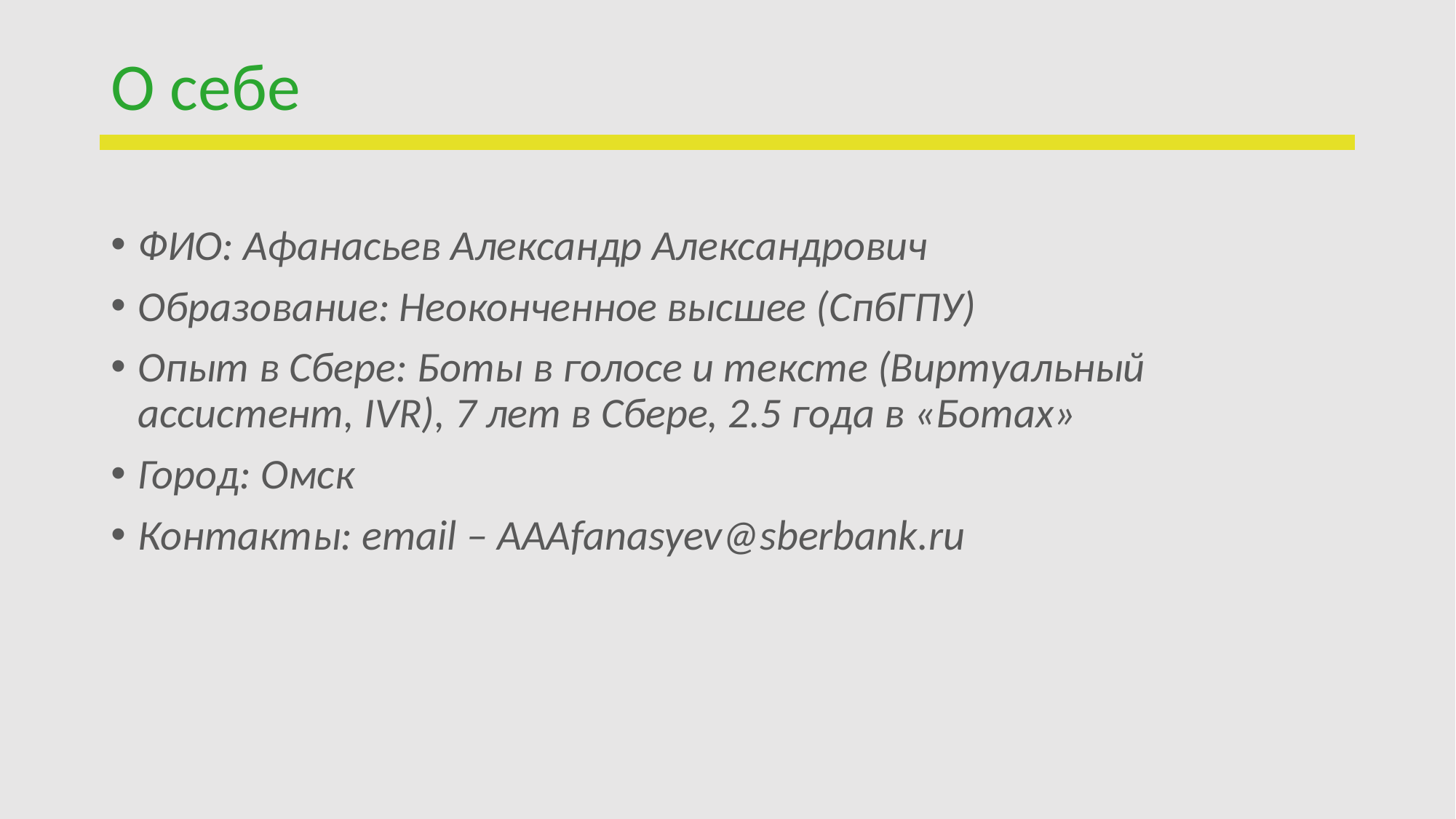

# О себе
ФИО: Афанасьев Александр Александрович
Образование: Неоконченное высшее (СпбГПУ)
Опыт в Сбере: Боты в голосе и тексте (Виртуальный ассистент, IVR), 7 лет в Сбере, 2.5 года в «Ботах»
Город: Омск
Контакты: email – AAAfanasyev@sberbank.ru